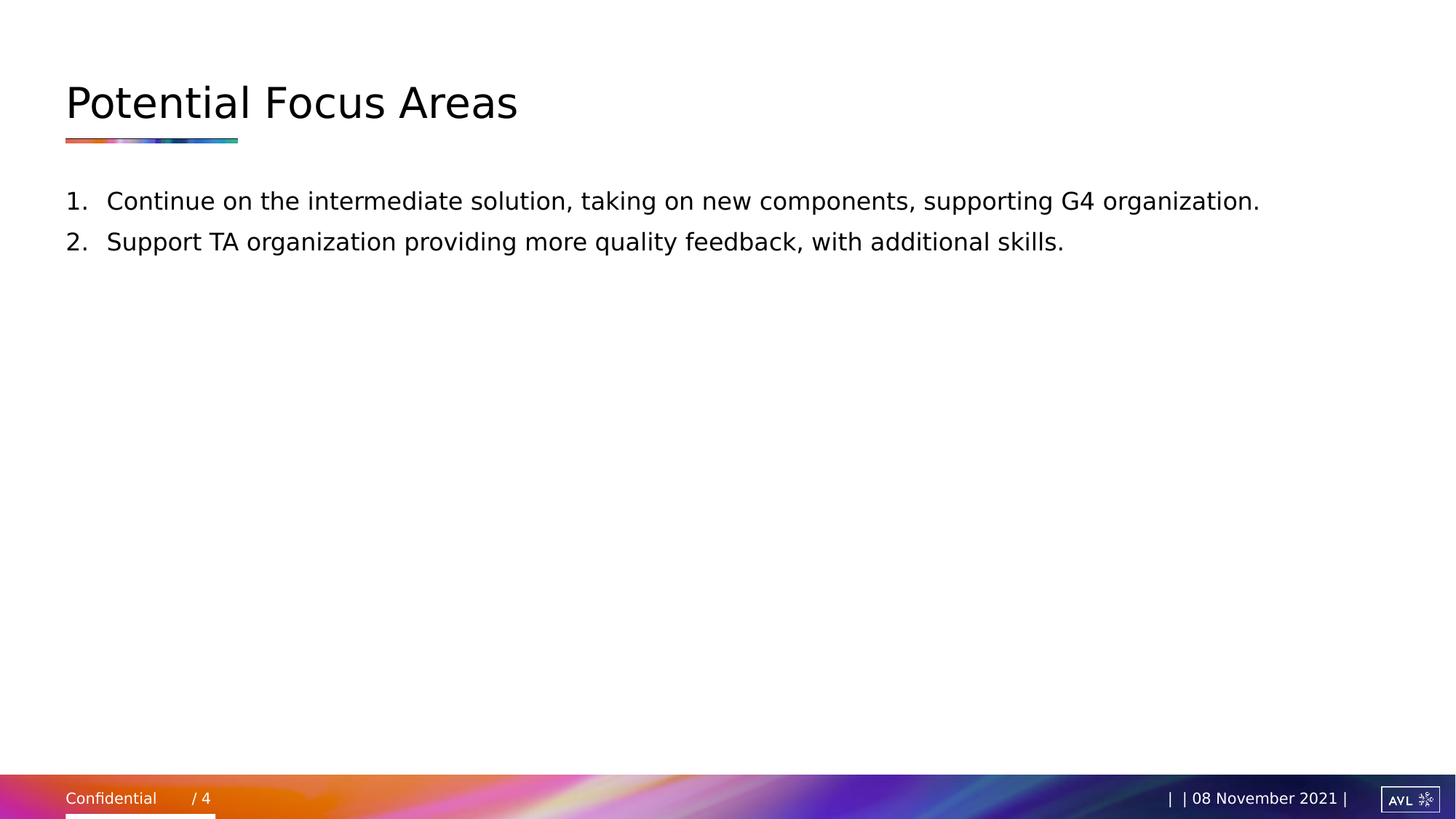

# Potential Focus Areas
Continue on the intermediate solution, taking on new components, supporting G4 organization.
Support TA organization providing more quality feedback, with additional skills.